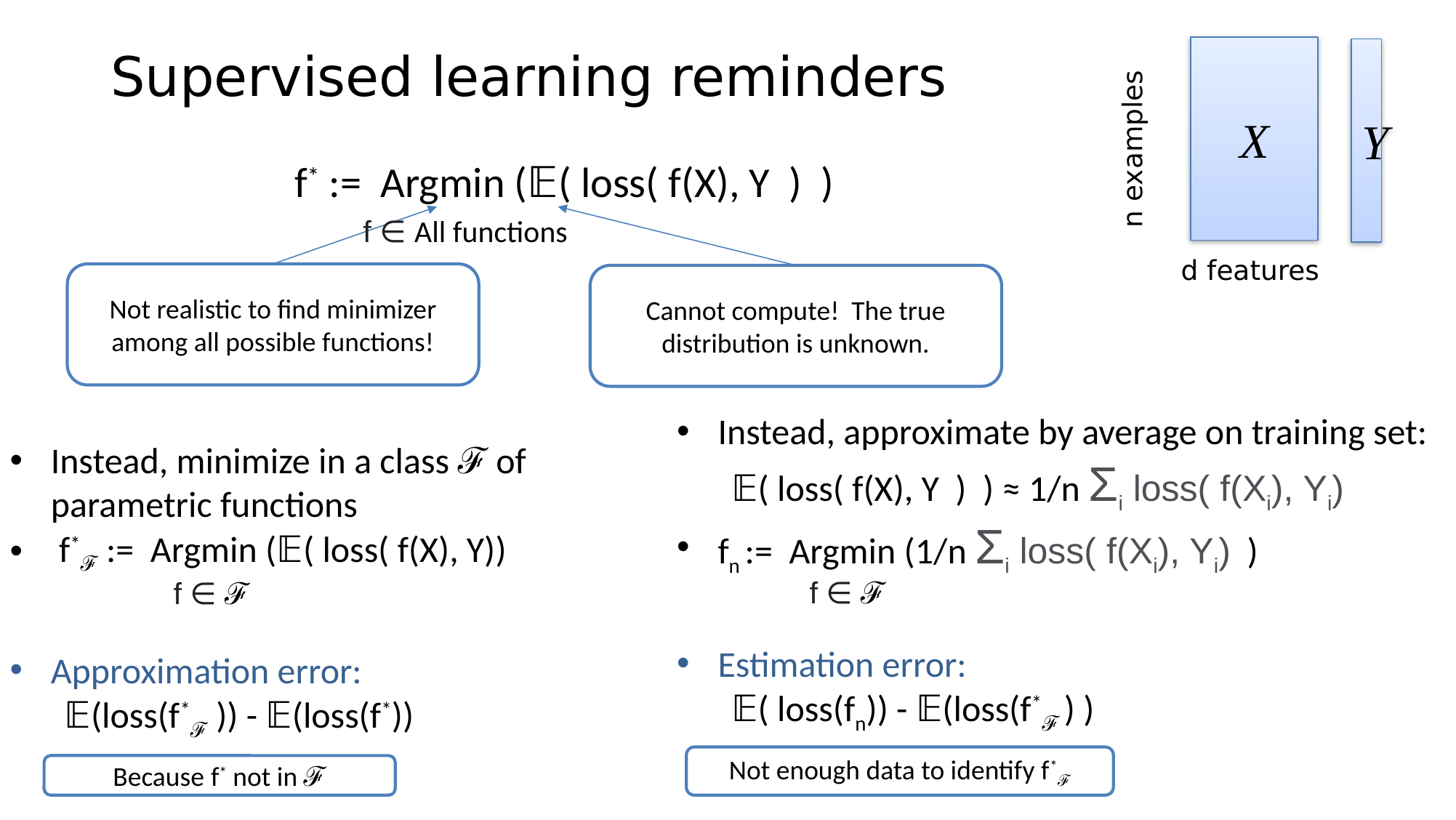

X
Y
Supervised learning reminders
n examples

 f* :=  Argmin (𝔼( loss( f(X), Y  )  )
f ∈ All functions
d features

Not realistic to find minimizer among all possible functions!
Cannot compute!  The true distribution is unknown.
Instead, approximate by average on training set:
𝔼( loss( f(X), Y  )  ) ≈ 1/n Σi loss( f(Xi), Yi)
fn :=  Argmin (1/n Σi loss( f(Xi), Yi)  )

Instead, minimize in a class ℱ of parametric functions
 f*ℱ :=  Argmin (𝔼( loss( f(X), Y))

f ∈ ℱ
f ∈ ℱ
Estimation error:
𝔼( loss(fn)) - 𝔼(loss(f*ℱ ) )

Approximation error:
𝔼(loss(f*ℱ )) - 𝔼(loss(f*))

Not enough data to identify f*ℱ
Because f* not in ℱ